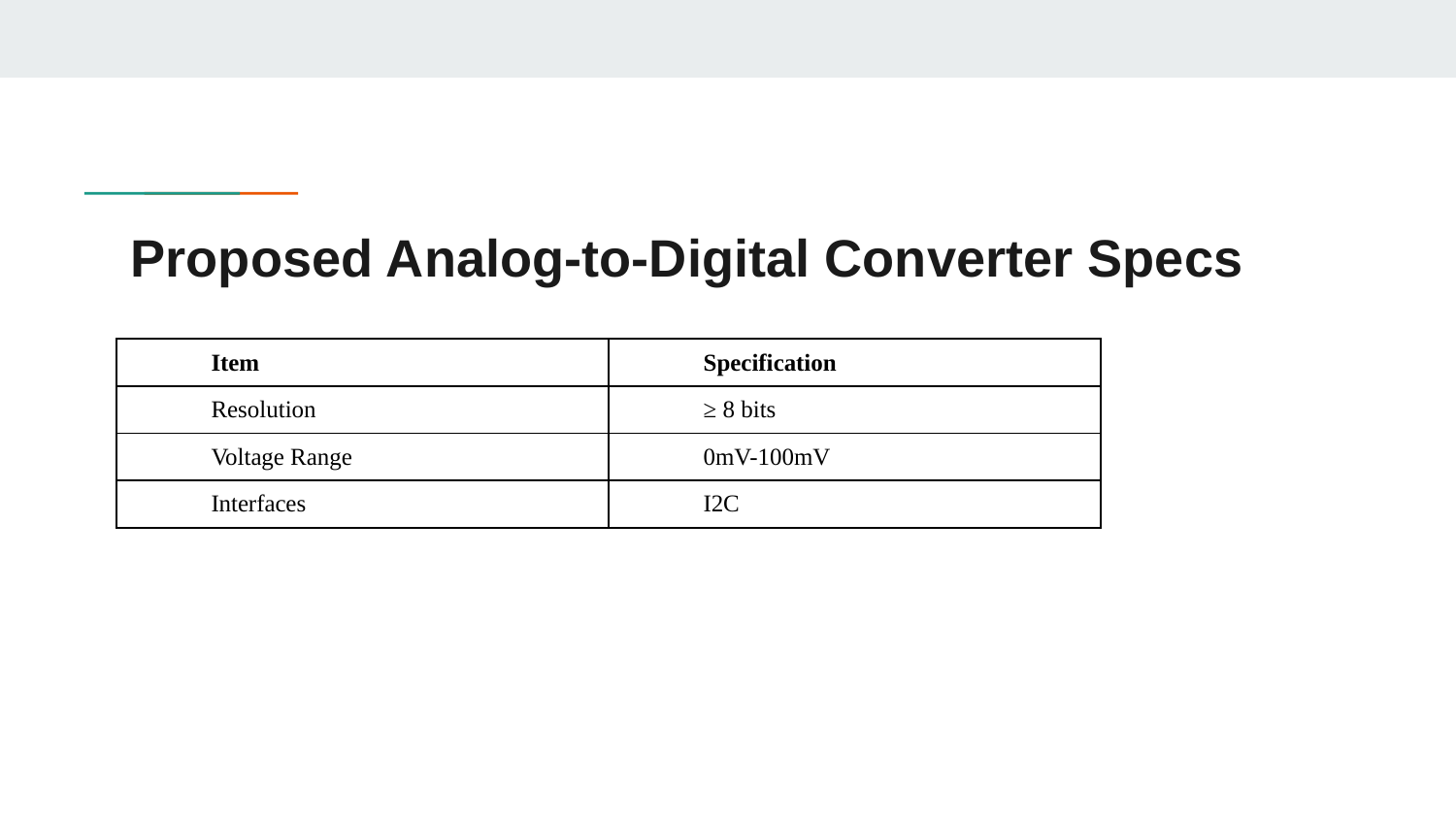

# Proposed Analog-to-Digital Converter Specs

| Item | Specification |
| --- | --- |
| Resolution | ≥ 8 bits |
| Voltage Range | 0mV-100mV |
| Interfaces | I2C |